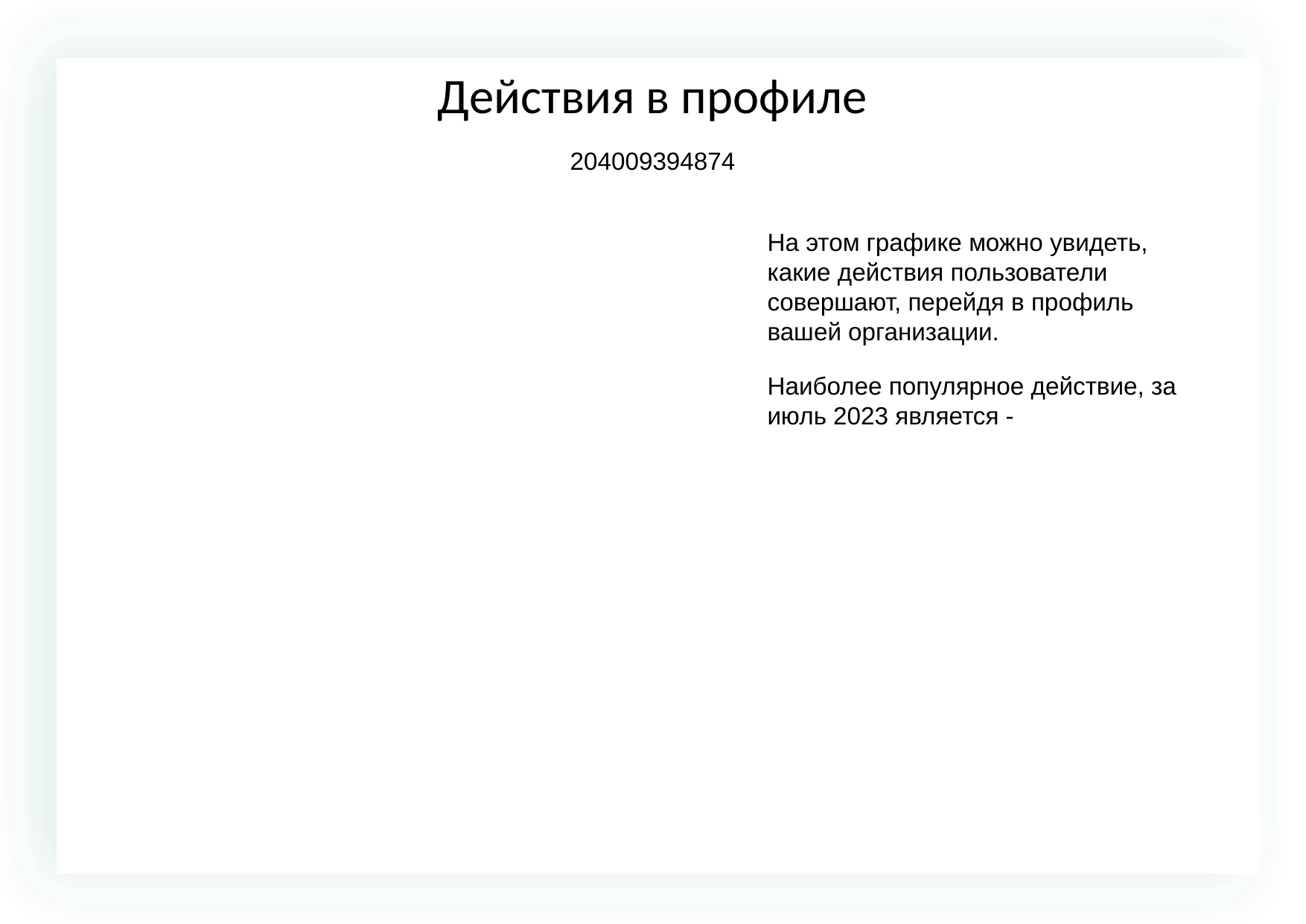

Действия в профиле
204009394874

### Chart

| Category |
|---|
На этом графике можно увидеть, какие действия пользователи совершают, перейдя в профиль вашей организации.
Наиболее популярное действие, за июль 2023 является -